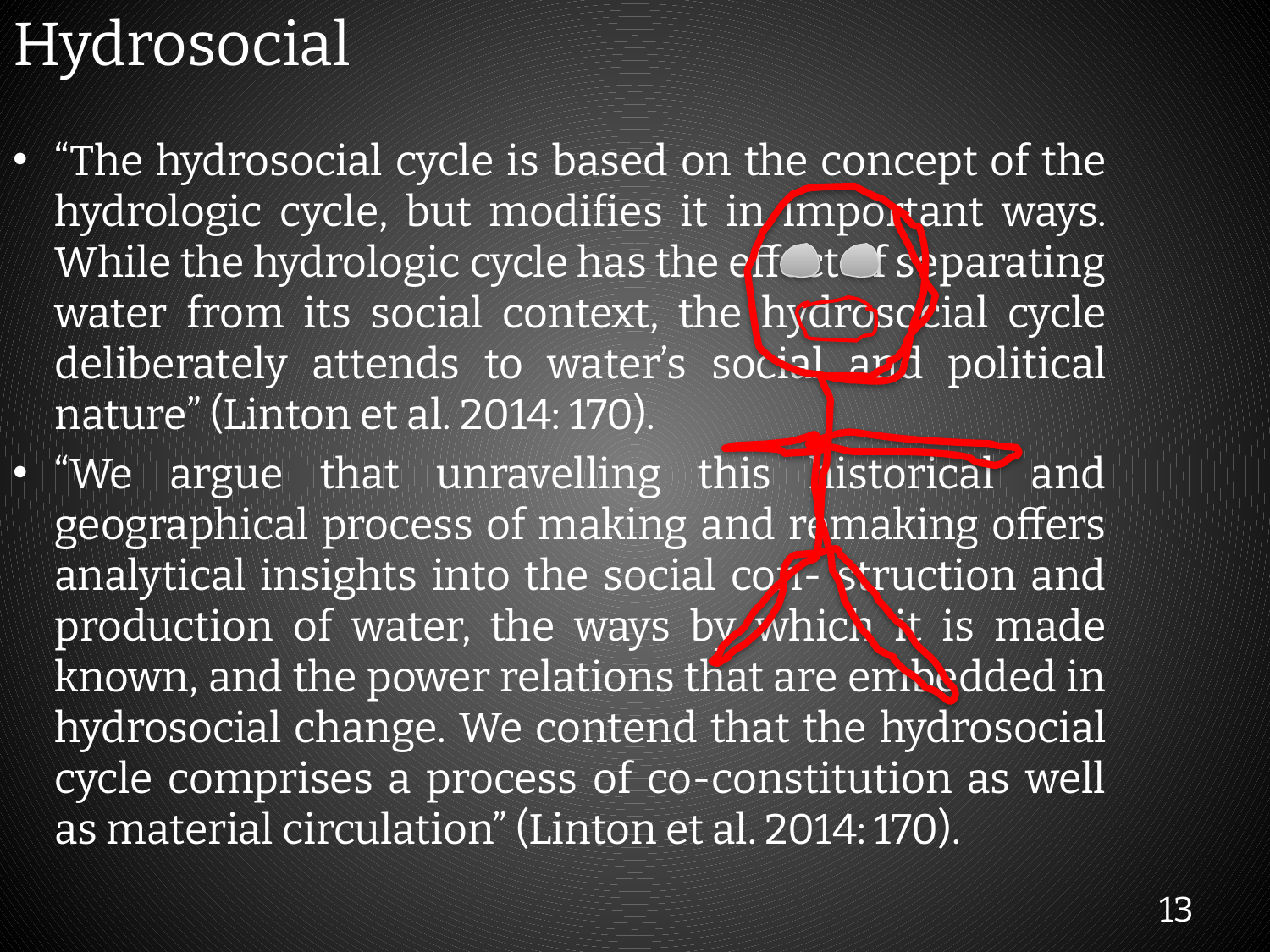

# Hydrosocial
“The hydrosocial cycle is based on the concept of the hydrologic cycle, but modifies it in important ways. While the hydrologic cycle has the effect of separating water from its social context, the hydrosocial cycle deliberately attends to water’s social and political nature” (Linton et al. 2014: 170).
“We argue that unravelling this historical and geographical process of making and remaking offers analytical insights into the social con- struction and production of water, the ways by which it is made known, and the power relations that are embedded in hydrosocial change. We contend that the hydrosocial cycle comprises a process of co-constitution as well as material circulation” (Linton et al. 2014: 170).

13